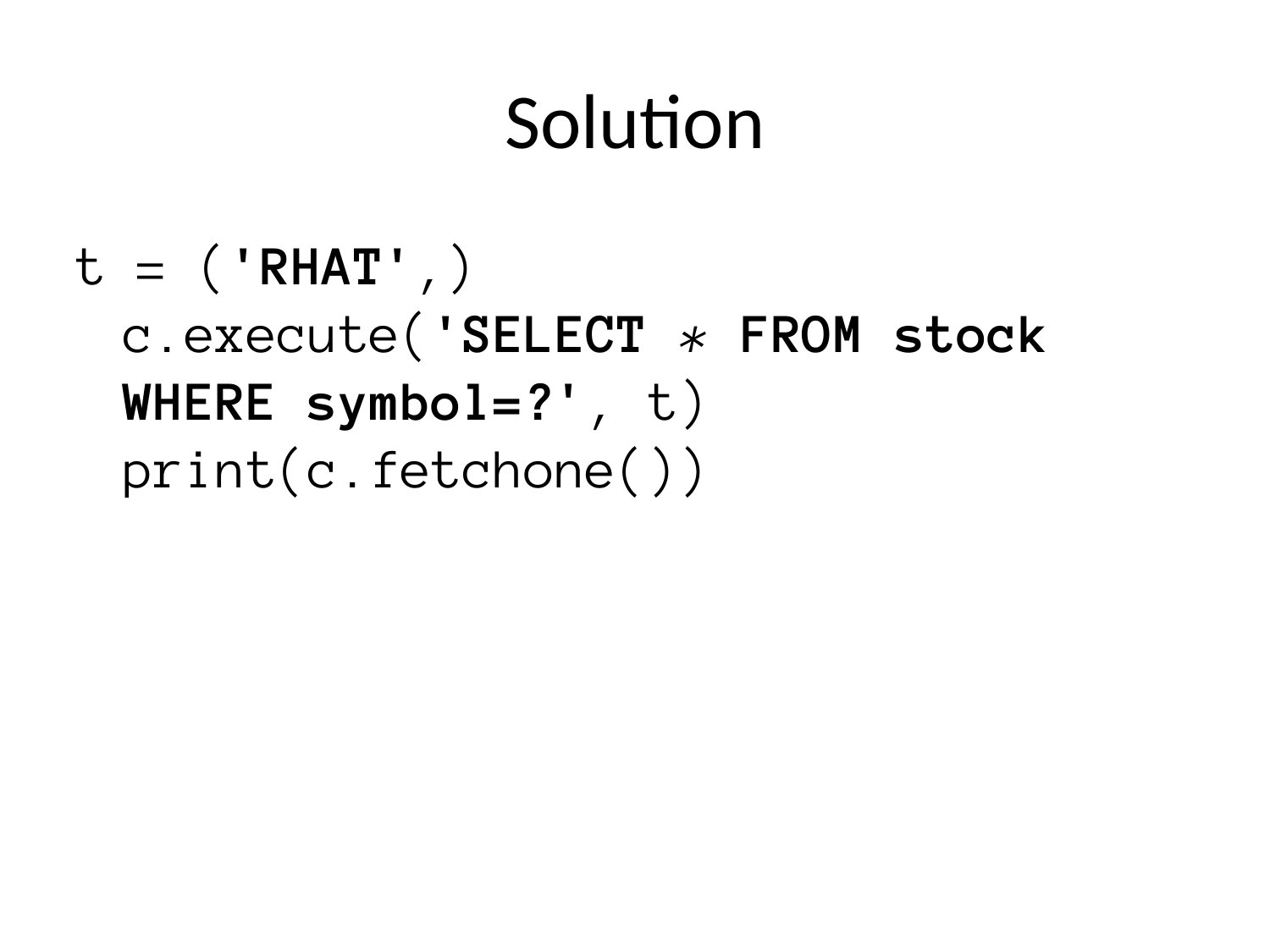

# Solution
t = ('RHAT',)
c.execute('SELECT * FROM stock WHERE symbol=?', t)
print(c.fetchone())